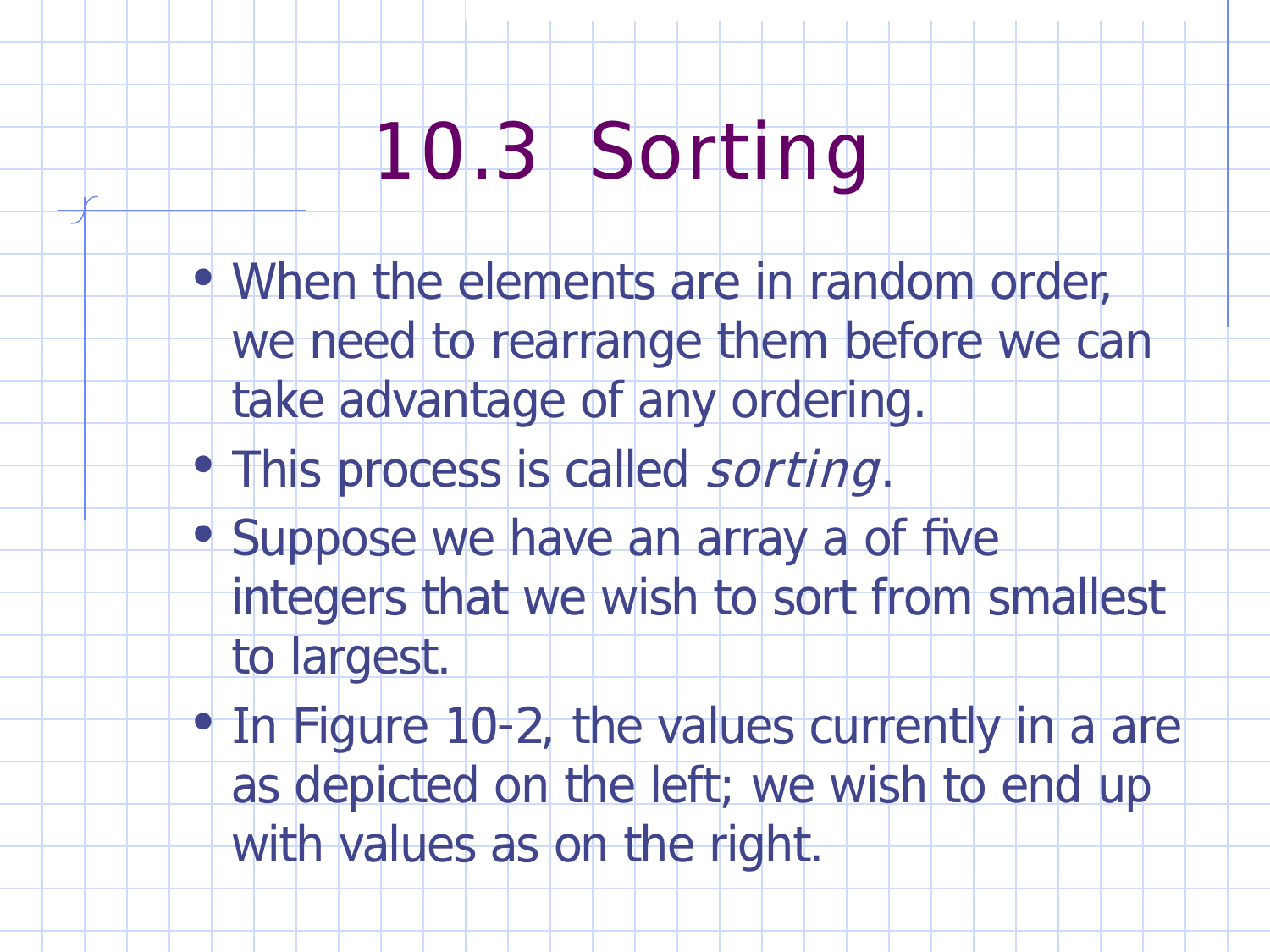

# 10.3  Sorting
When the elements are in random order, we need to rearrange them before we can take advantage of any ordering.
This process is called sorting.
Suppose we have an array a of five integers that we wish to sort from smallest to largest.
In Figure 10-2, the values currently in a are as depicted on the left; we wish to end up with values as on the right.